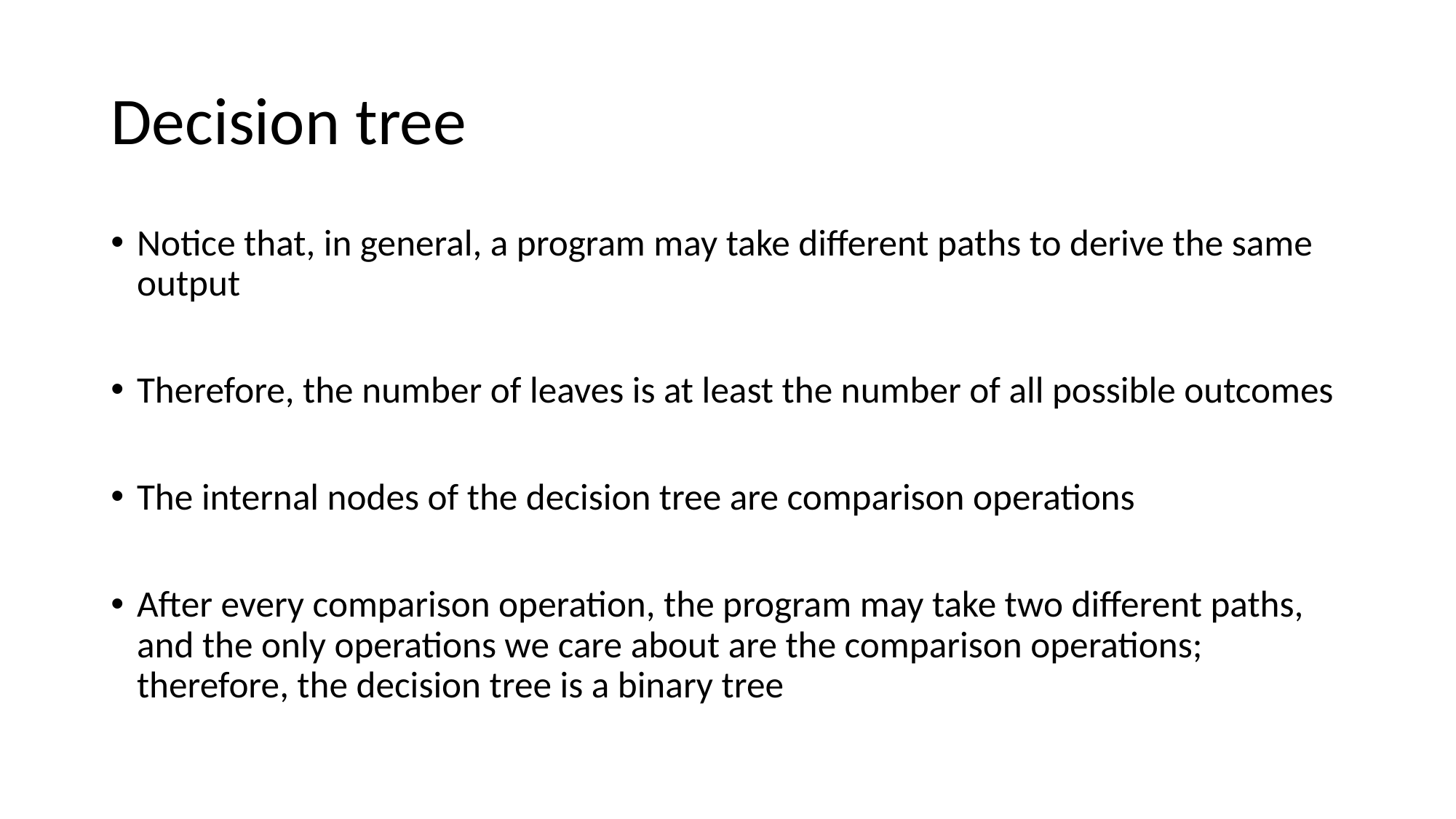

# Decision tree
Notice that, in general, a program may take different paths to derive the same output

Therefore, the number of leaves is at least the number of all possible outcomes

The internal nodes of the decision tree are comparison operations

After every comparison operation, the program may take two different paths, and the only operations we care about are the comparison operations; therefore, the decision tree is a binary tree